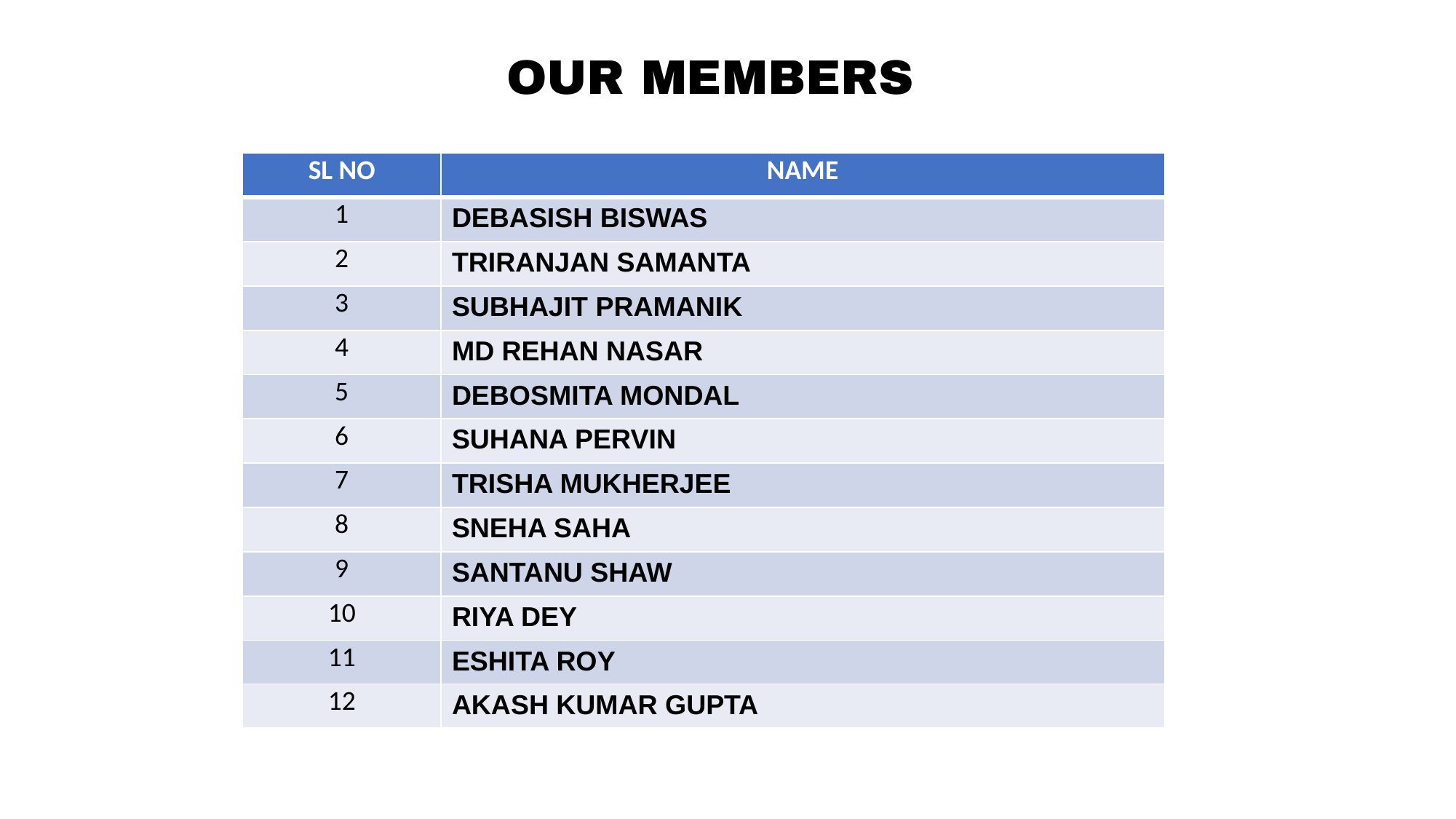

OUR MEMBERS
| SL NO | NAME |
| --- | --- |
| 1 | DEBASISH BISWAS |
| 2 | TRIRANJAN SAMANTA |
| 3 | SUBHAJIT PRAMANIK |
| 4 | MD REHAN NASAR |
| 5 | DEBOSMITA MONDAL |
| 6 | SUHANA PERVIN |
| 7 | TRISHA MUKHERJEE |
| 8 | SNEHA SAHA |
| 9 | SANTANU SHAW |
| 10 | RIYA DEY |
| 11 | ESHITA ROY |
| 12 | AKASH KUMAR GUPTA |